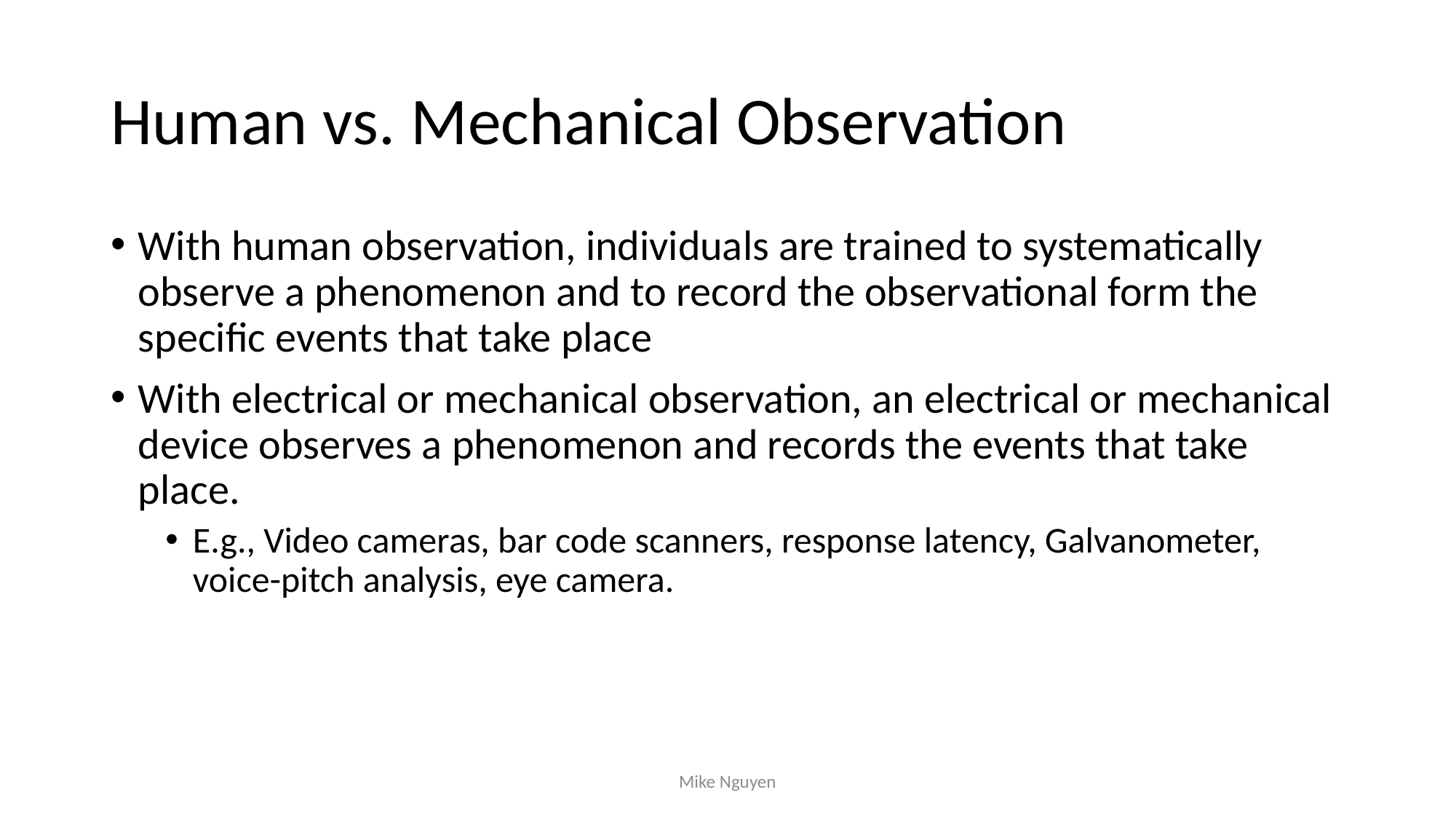

# Human vs. Mechanical Observation
With human observation, individuals are trained to systematically observe a phenomenon and to record the observational form the specific events that take place
With electrical or mechanical observation, an electrical or mechanical  device observes a phenomenon and records the events that take place.
E.g., Video cameras, bar code scanners, response latency, Galvanometer, voice-pitch analysis, eye camera.
Mike Nguyen